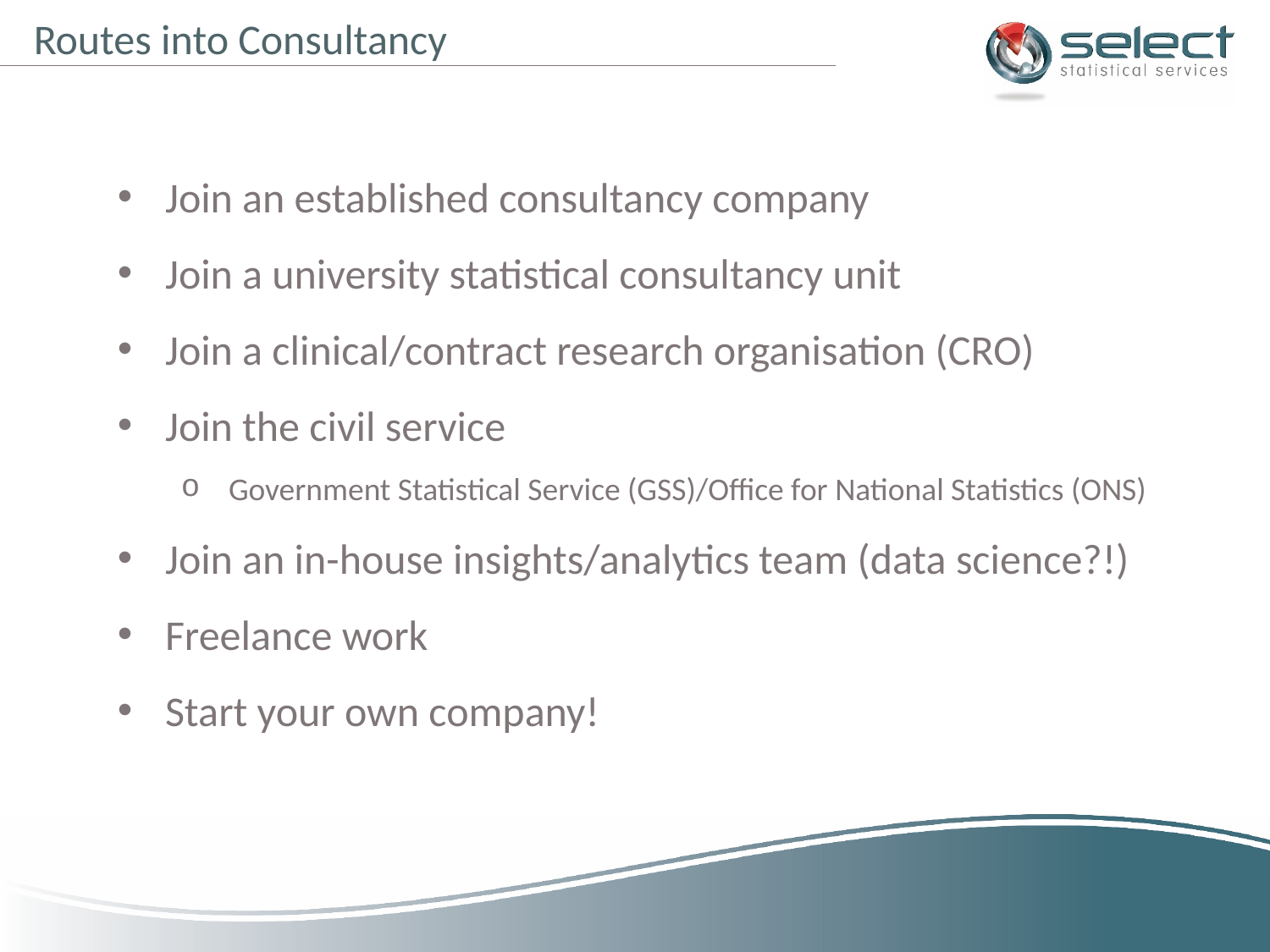

Routes into Consultancy
Join an established consultancy company
Join a university statistical consultancy unit
Join a clinical/contract research organisation (CRO)
Join the civil service
Government Statistical Service (GSS)/Office for National Statistics (ONS)
Join an in-house insights/analytics team (data science?!)
Freelance work
Start your own company!